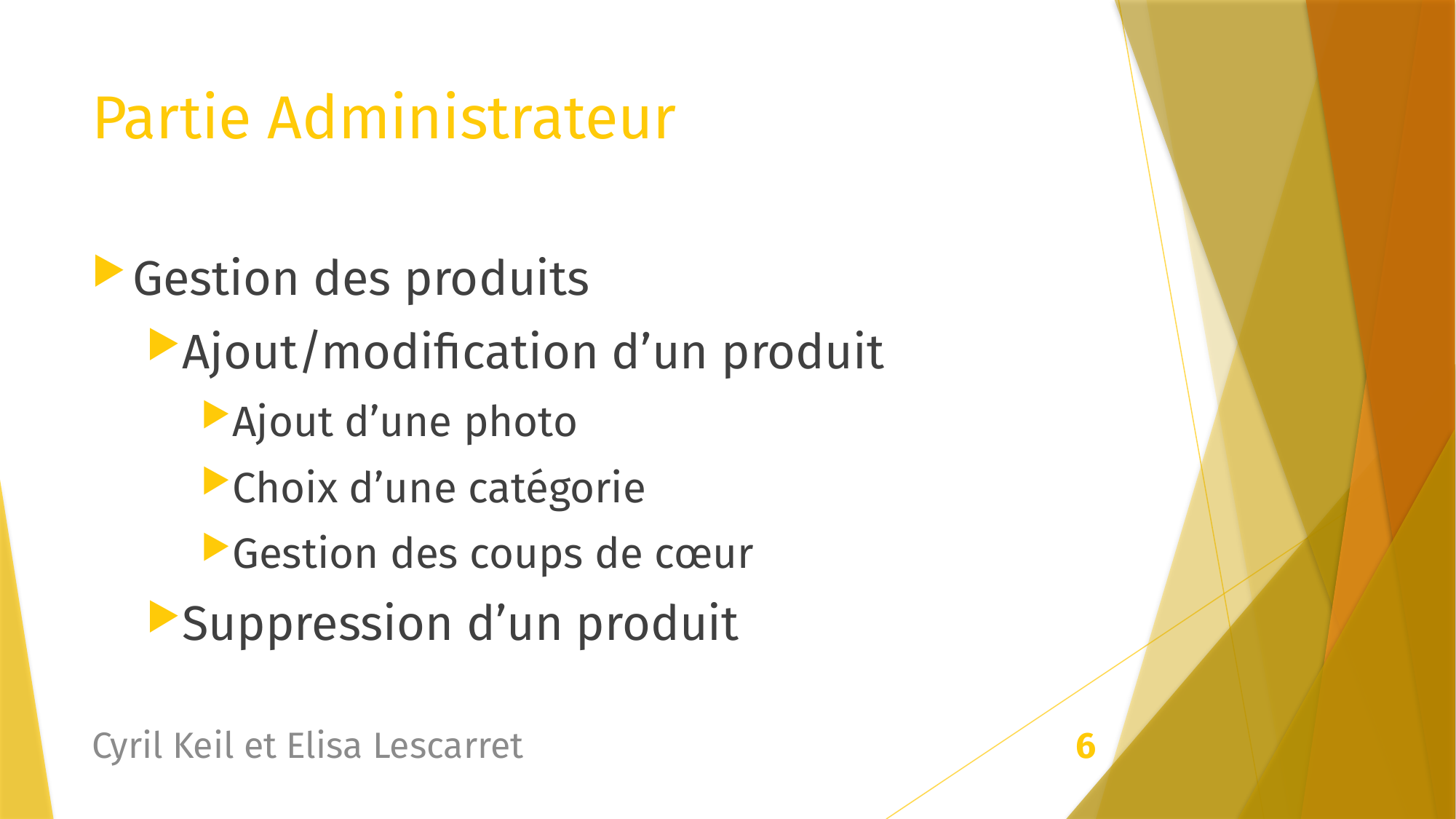

# Partie Administrateur
Gestion des produits
Ajout/modification d’un produit
Ajout d’une photo
Choix d’une catégorie
Gestion des coups de cœur
Suppression d’un produit
Cyril Keil et Elisa Lescarret
6